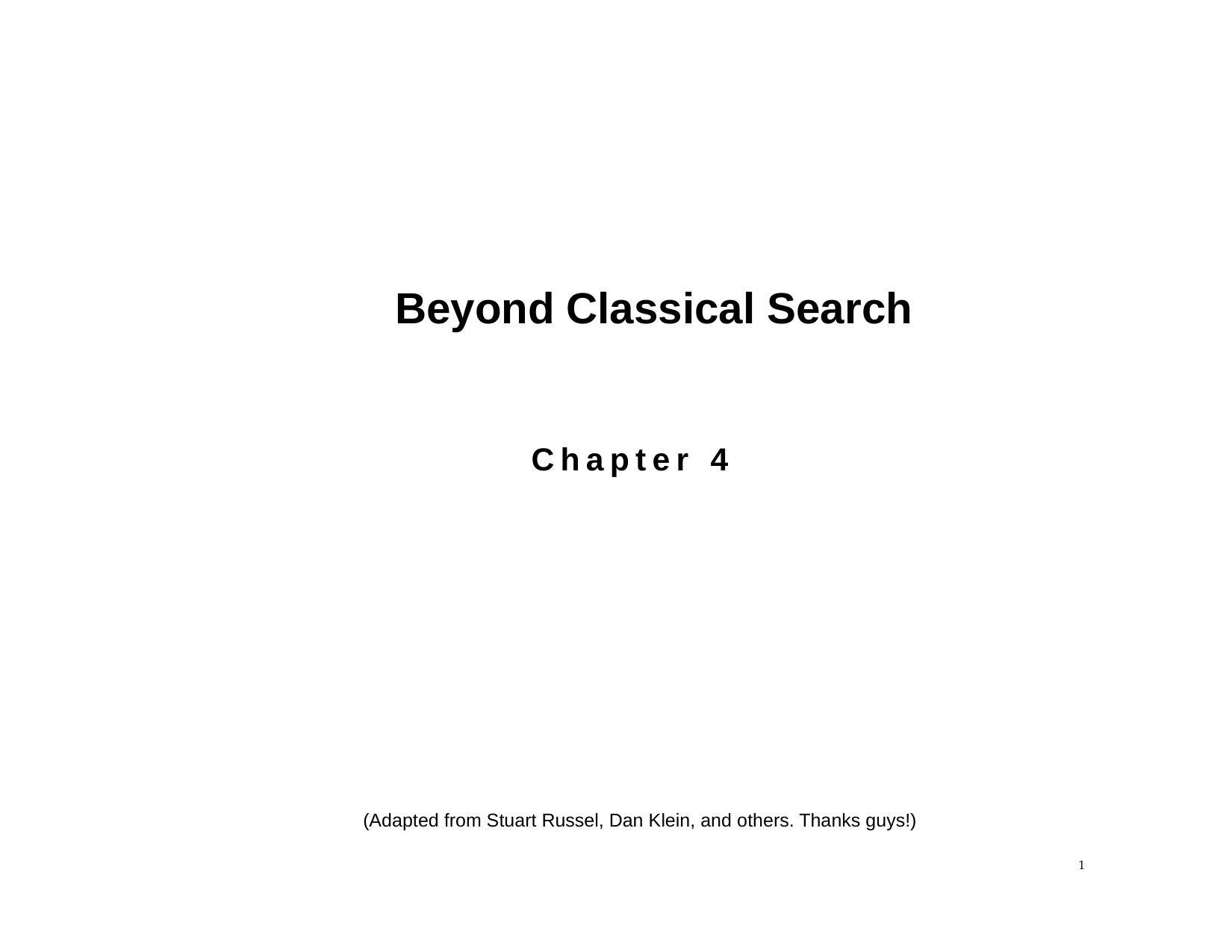

# Beyond Classical Search
Chapter 4
(Adapted from Stuart Russel, Dan Klein, and others. Thanks guys!)
1